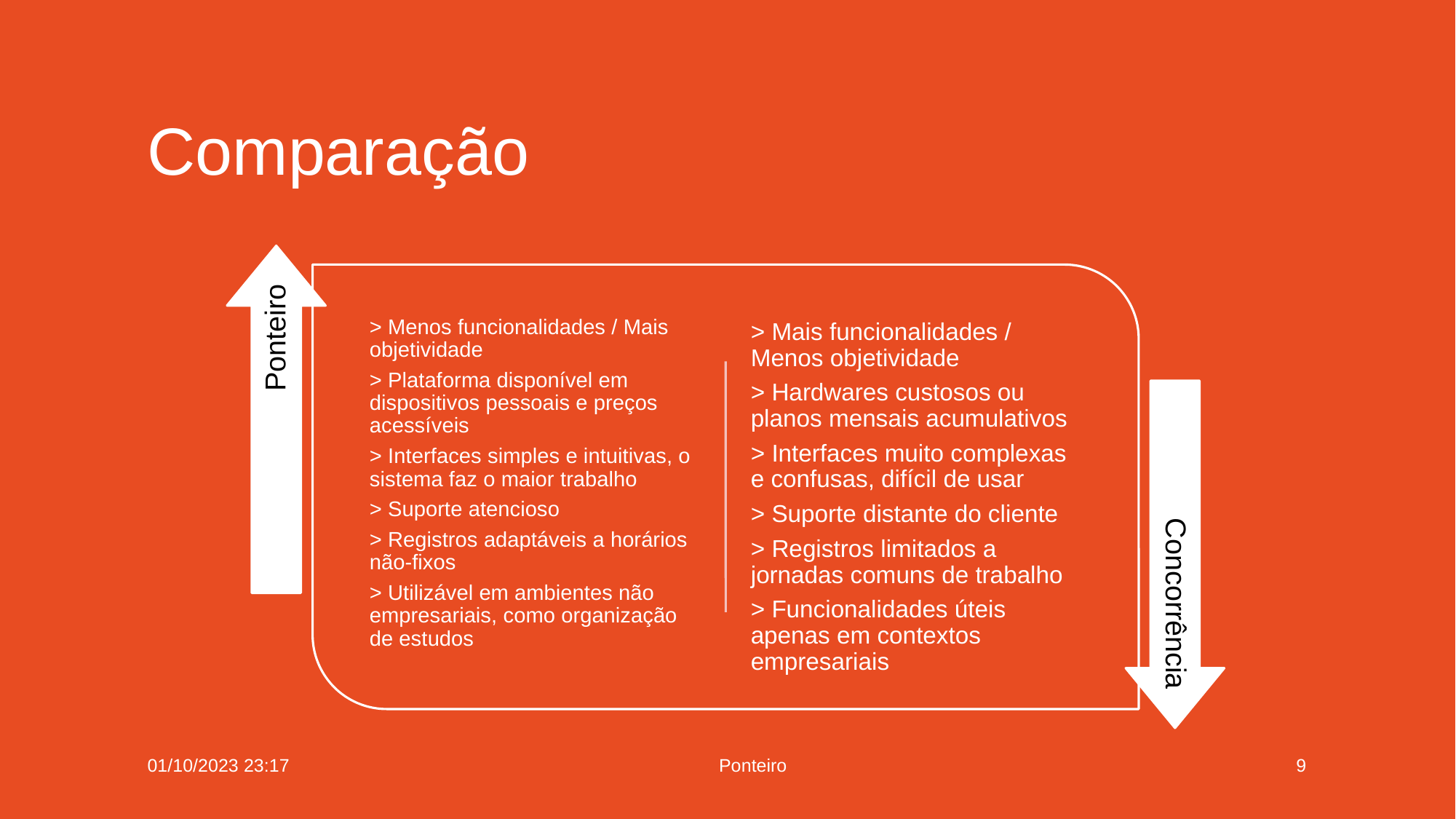

# Comparação
> Menos funcionalidades / Mais objetividade
> Plataforma disponível em dispositivos pessoais e preços acessíveis
> Interfaces simples e intuitivas, o sistema faz o maior trabalho
> Suporte atencioso
> Registros adaptáveis a horários não-fixos
> Utilizável em ambientes não empresariais, como organização de estudos
> Mais funcionalidades / Menos objetividade
> Hardwares custosos ou planos mensais acumulativos
> Interfaces muito complexas e confusas, difícil de usar
> Suporte distante do cliente
> Registros limitados a jornadas comuns de trabalho
> Funcionalidades úteis apenas em contextos empresariais
Ponteiro
Concorrência
01/10/2023 23:17
Ponteiro
9